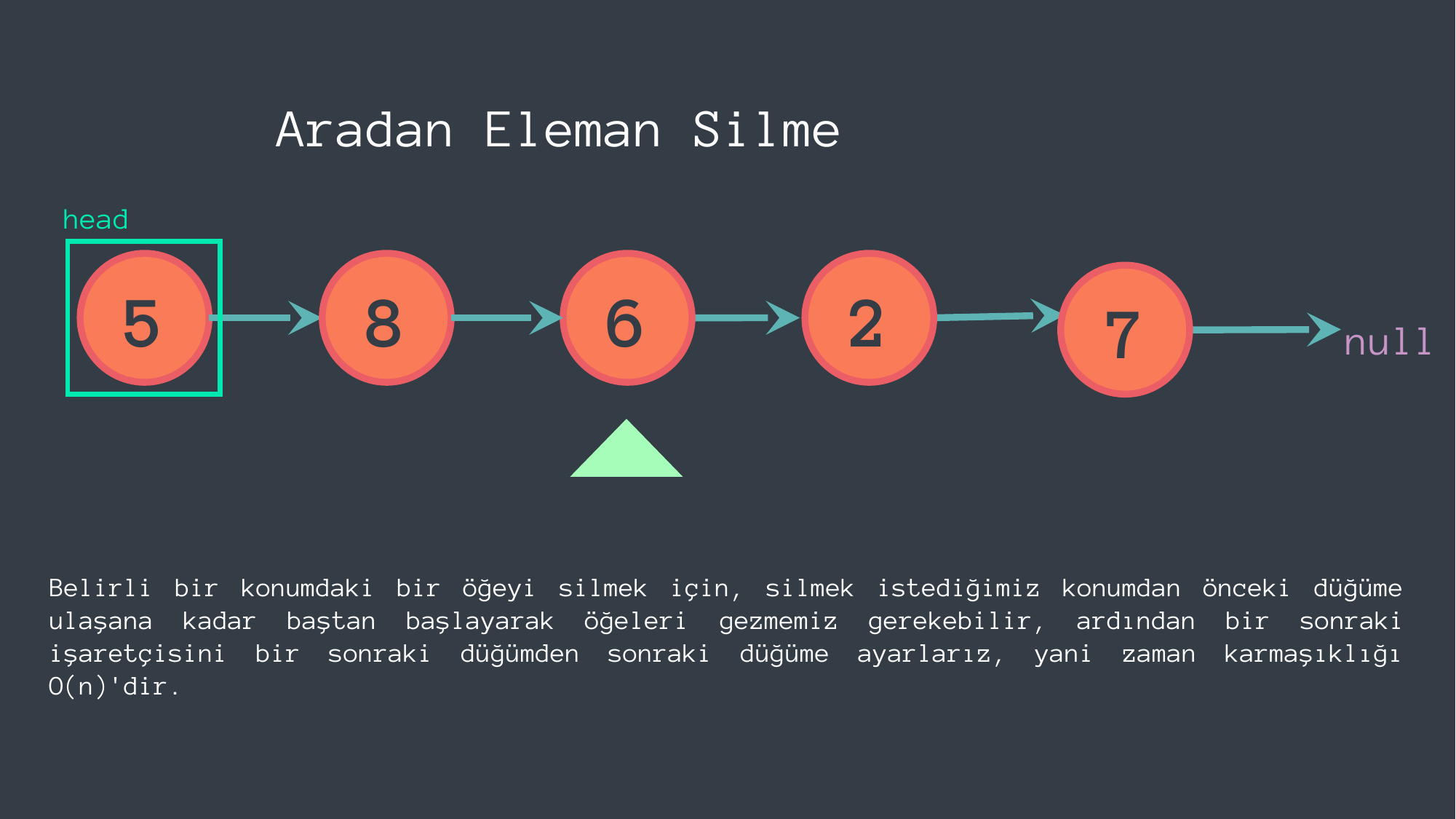

Aradan Eleman Silme
head

5
8
6
2
7
null

Belirli bir konumdaki bir öğeyi silmek için, silmek istediğimiz konumdan önceki düğüme ulaşana kadar baştan başlayarak öğeleri gezmemiz gerekebilir, ardından bir sonraki işaretçisini bir sonraki düğümden sonraki düğüme ayarlarız, yani zaman karmaşıklığı O(n)'dir.